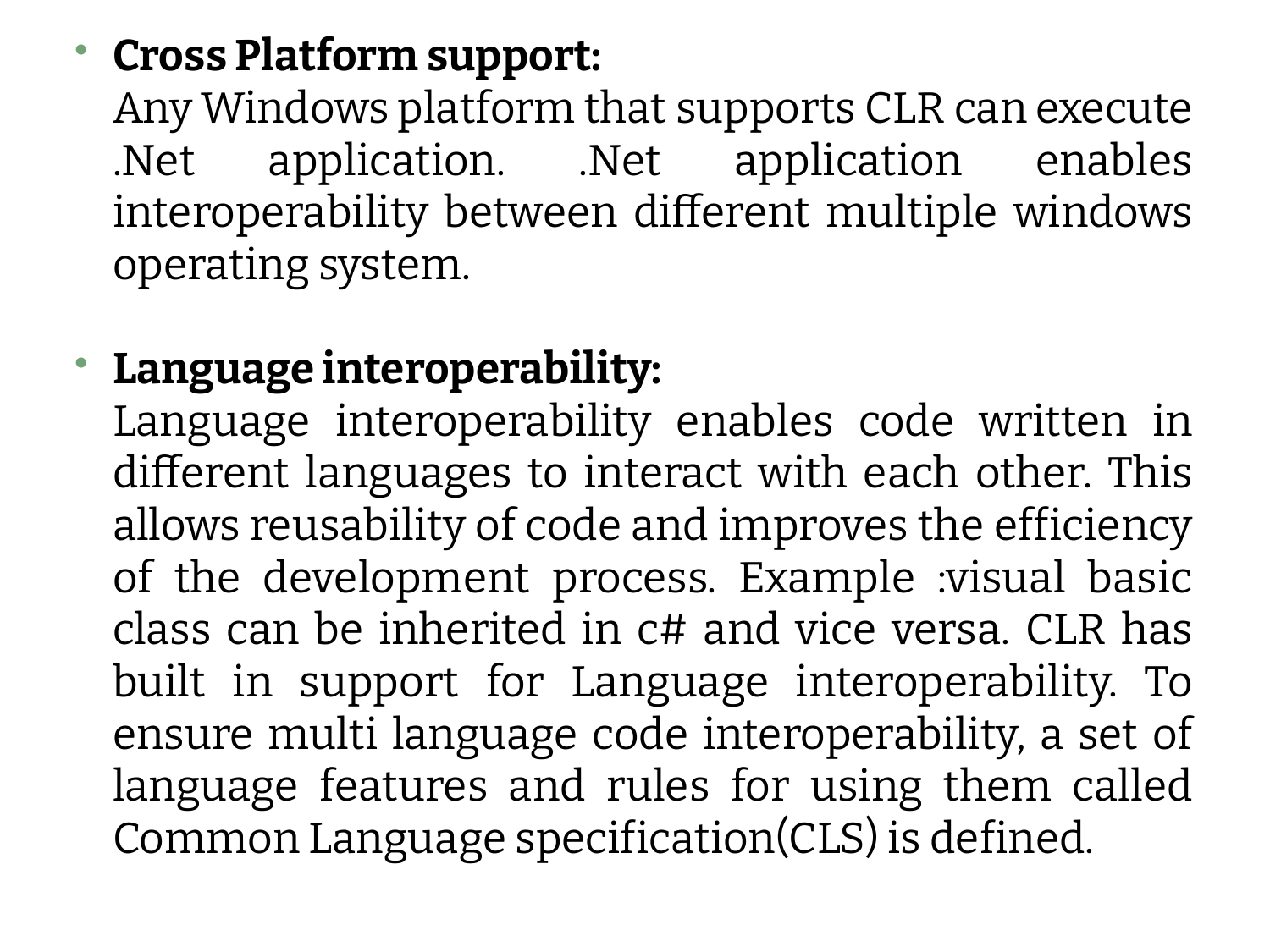

Cross Platform support:
  		Any Windows platform that supports CLR can execute .Net application. .Net application enables interoperability between different multiple windows operating system.

Language interoperability:
		Language interoperability enables code written in different languages to interact with each other. This allows reusability of code and improves the efficiency of the development process. Example :visual basic class can be inherited in c# and vice versa. CLR has built in support for Language interoperability. To ensure multi language code interoperability, a set of language features and rules for using them called Common Language specification(CLS) is defined.